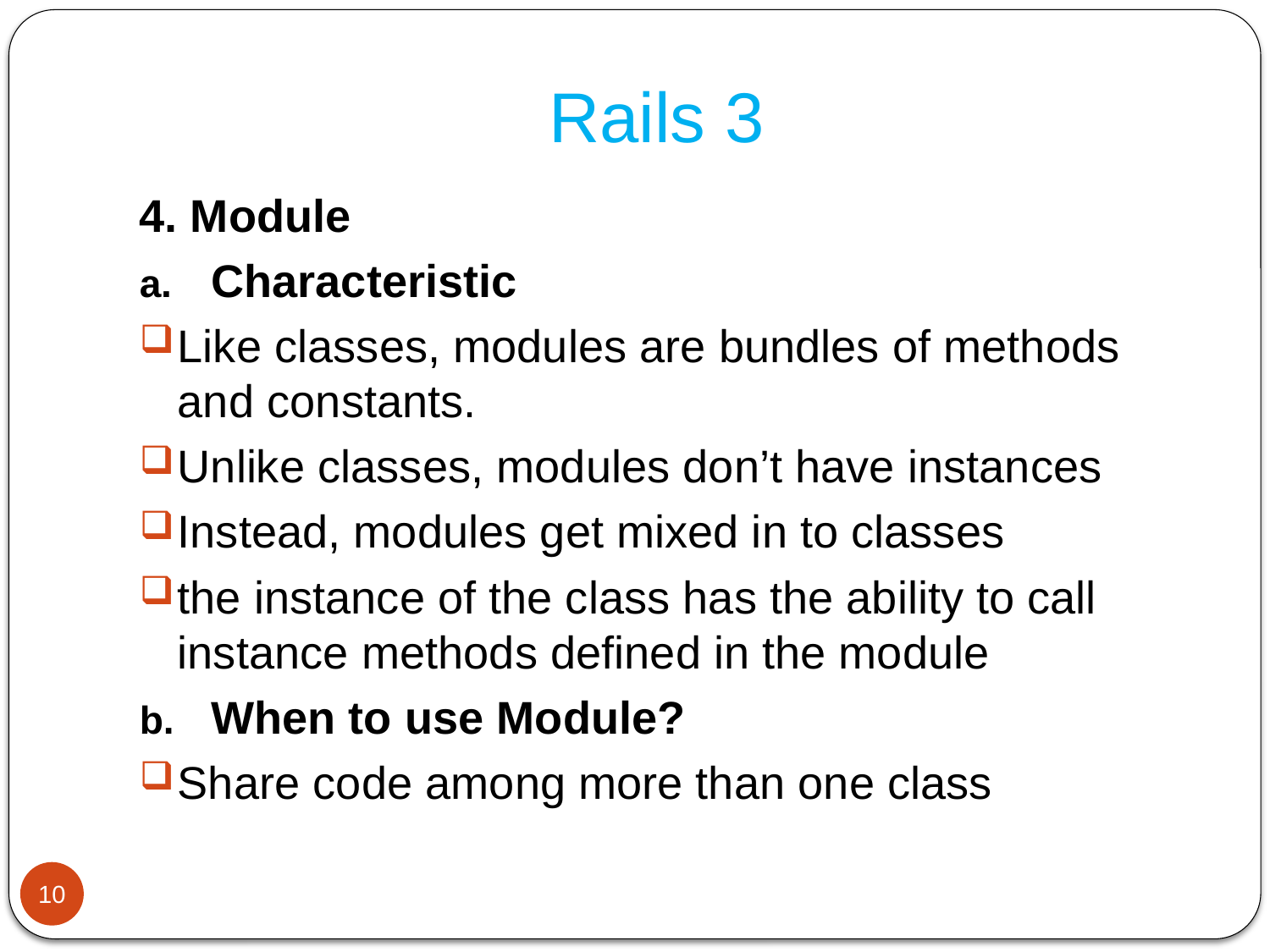

# Rails 3
4. Module
Characteristic
Like classes, modules are bundles of methods and constants.
Unlike classes, modules don’t have instances
Instead, modules get mixed in to classes
the instance of the class has the ability to call instance methods defined in the module
When to use Module?
Share code among more than one class
10